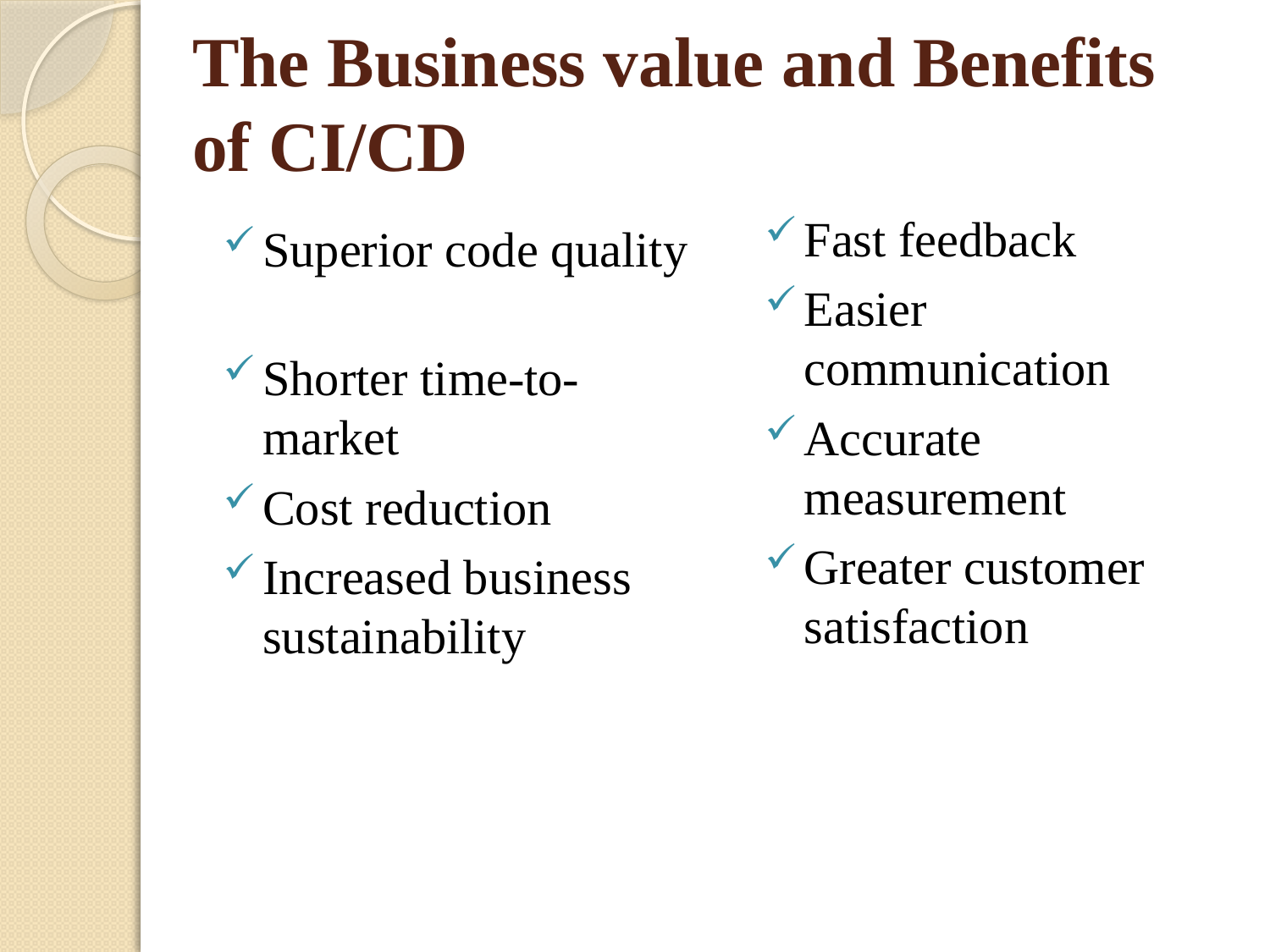

# The Business value and Benefits of CI/CD
Fast feedback
Easier communication
Accurate measurement
Greater customer satisfaction

Superior code quality
Shorter time-to-market
Cost reduction
Increased business sustainability